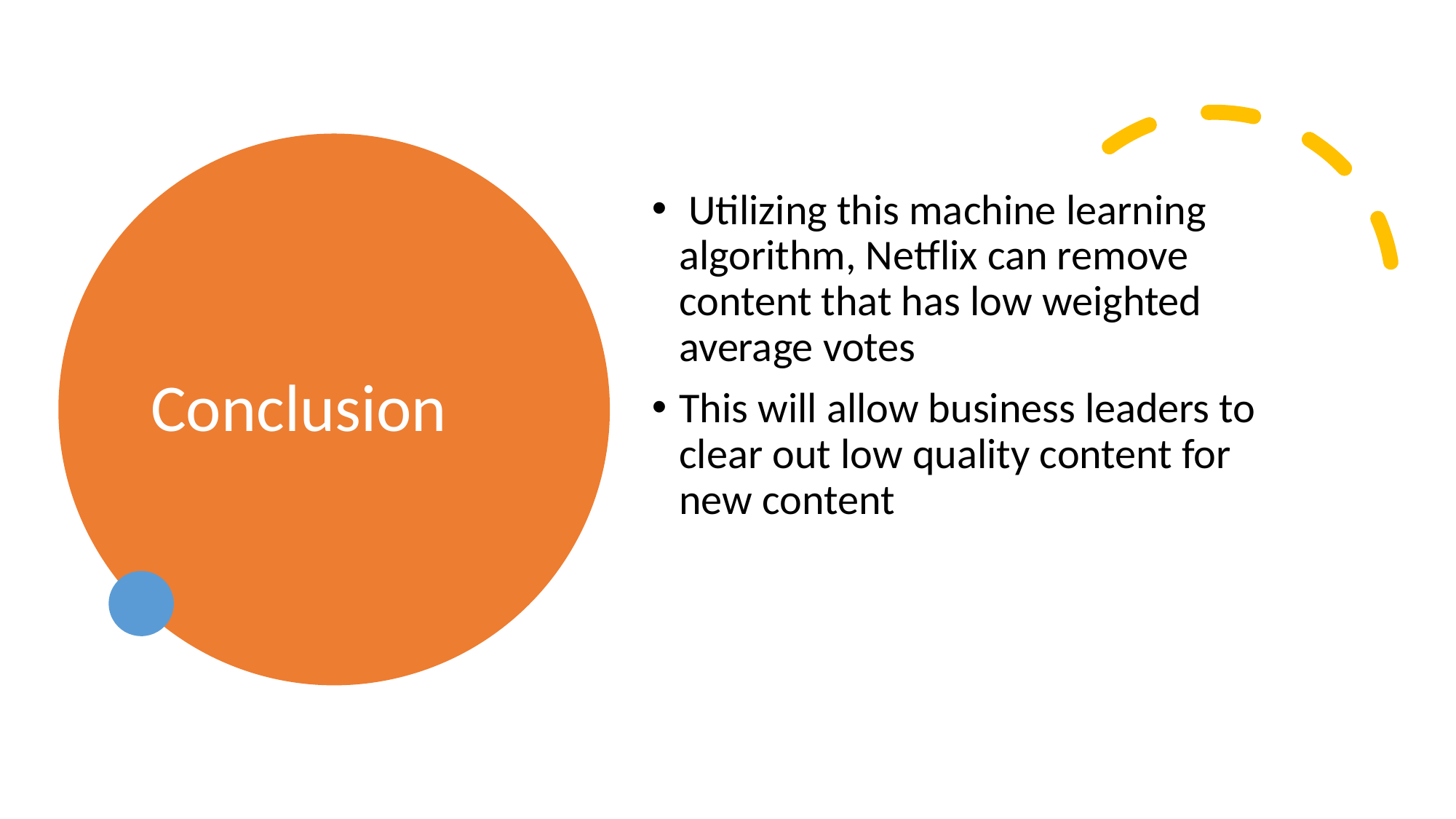

# Conclusion
 Utilizing this machine learning algorithm, Netflix can remove content that has low weighted average votes
This will allow business leaders to clear out low quality content for new content